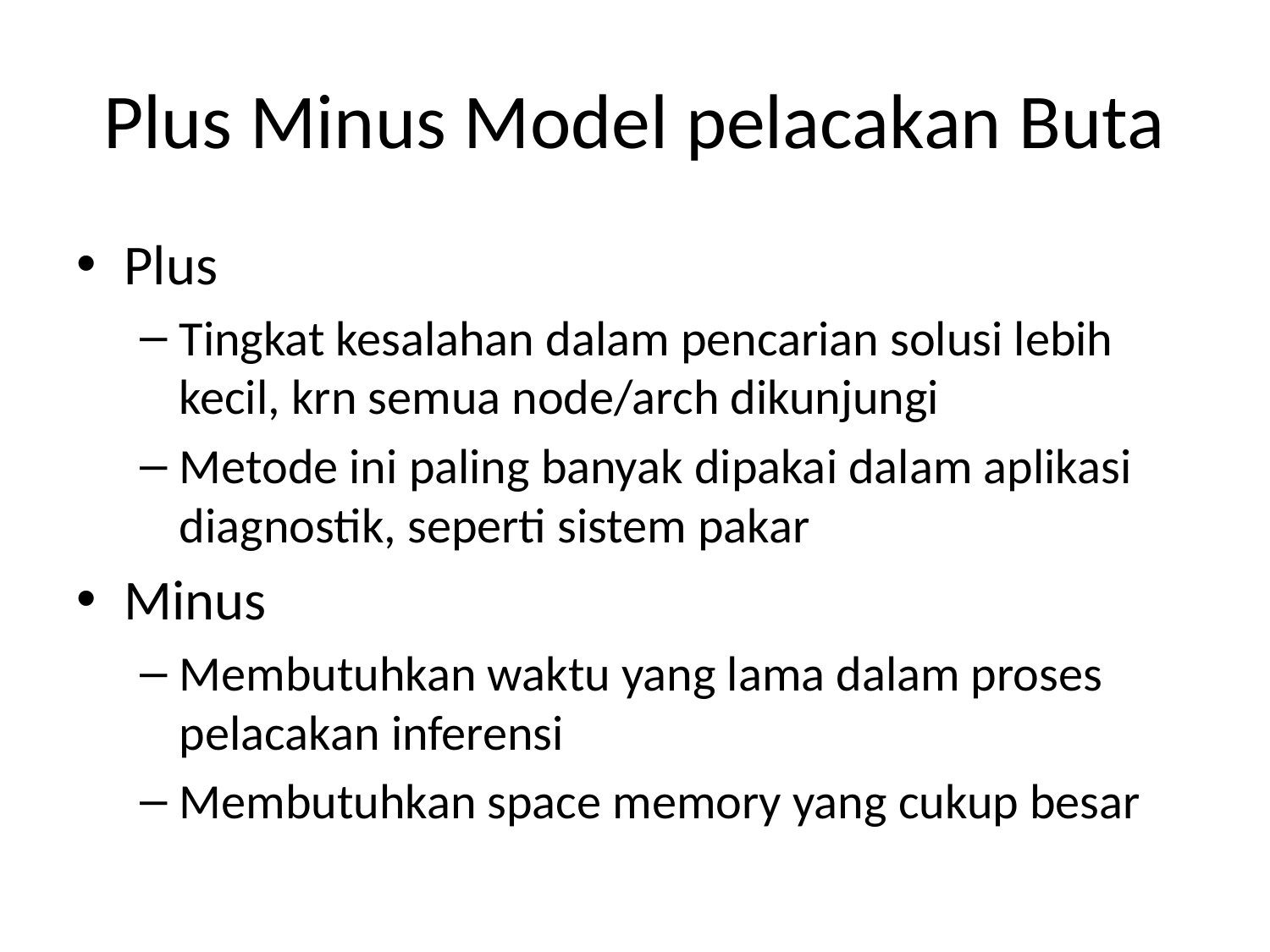

# Plus Minus Model pelacakan Buta
Plus
Tingkat kesalahan dalam pencarian solusi lebih kecil, krn semua node/arch dikunjungi
Metode ini paling banyak dipakai dalam aplikasi diagnostik, seperti sistem pakar
Minus
Membutuhkan waktu yang lama dalam proses pelacakan inferensi
Membutuhkan space memory yang cukup besar